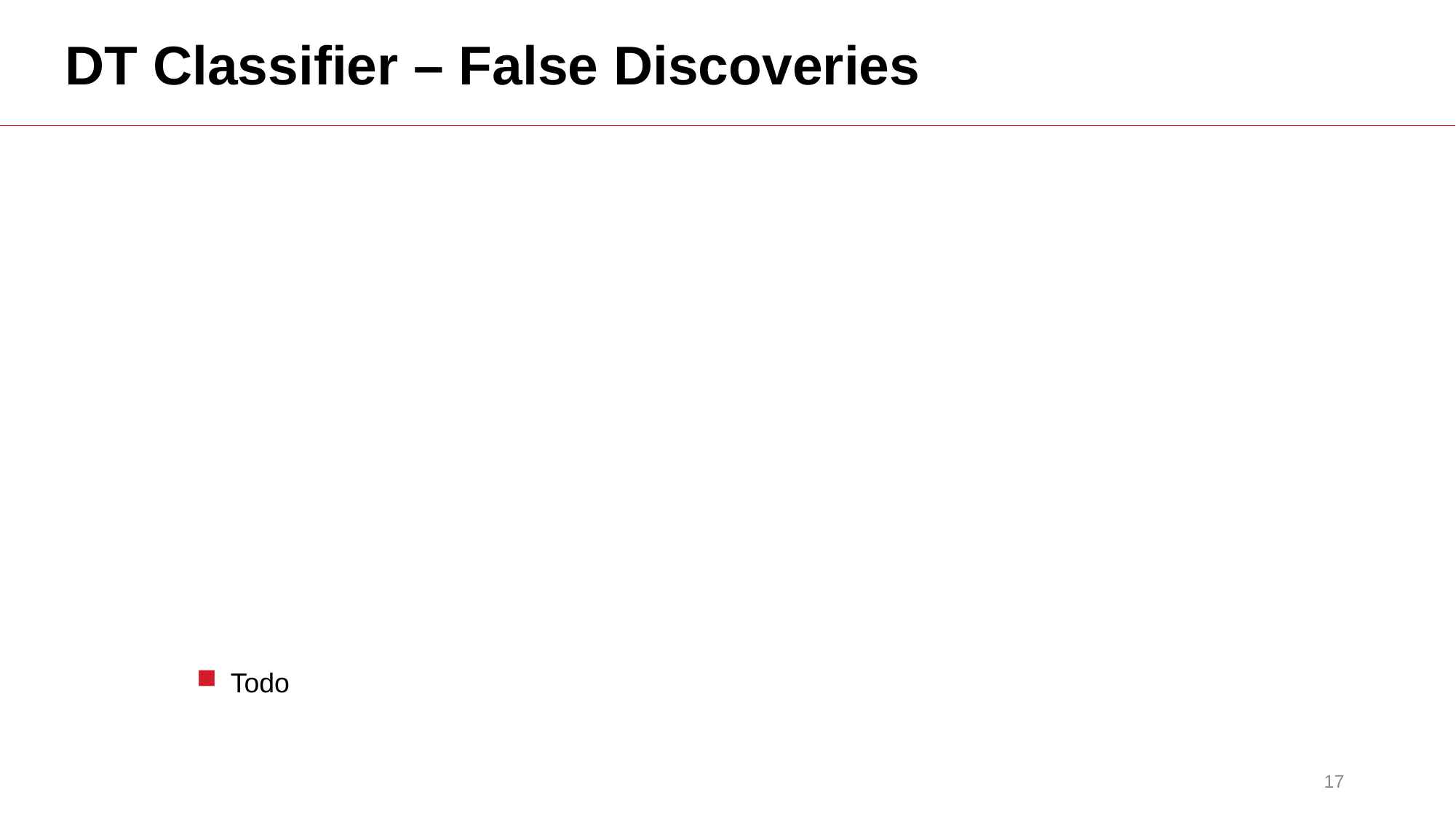

DT Classifier – False Discoveries

Todo
17